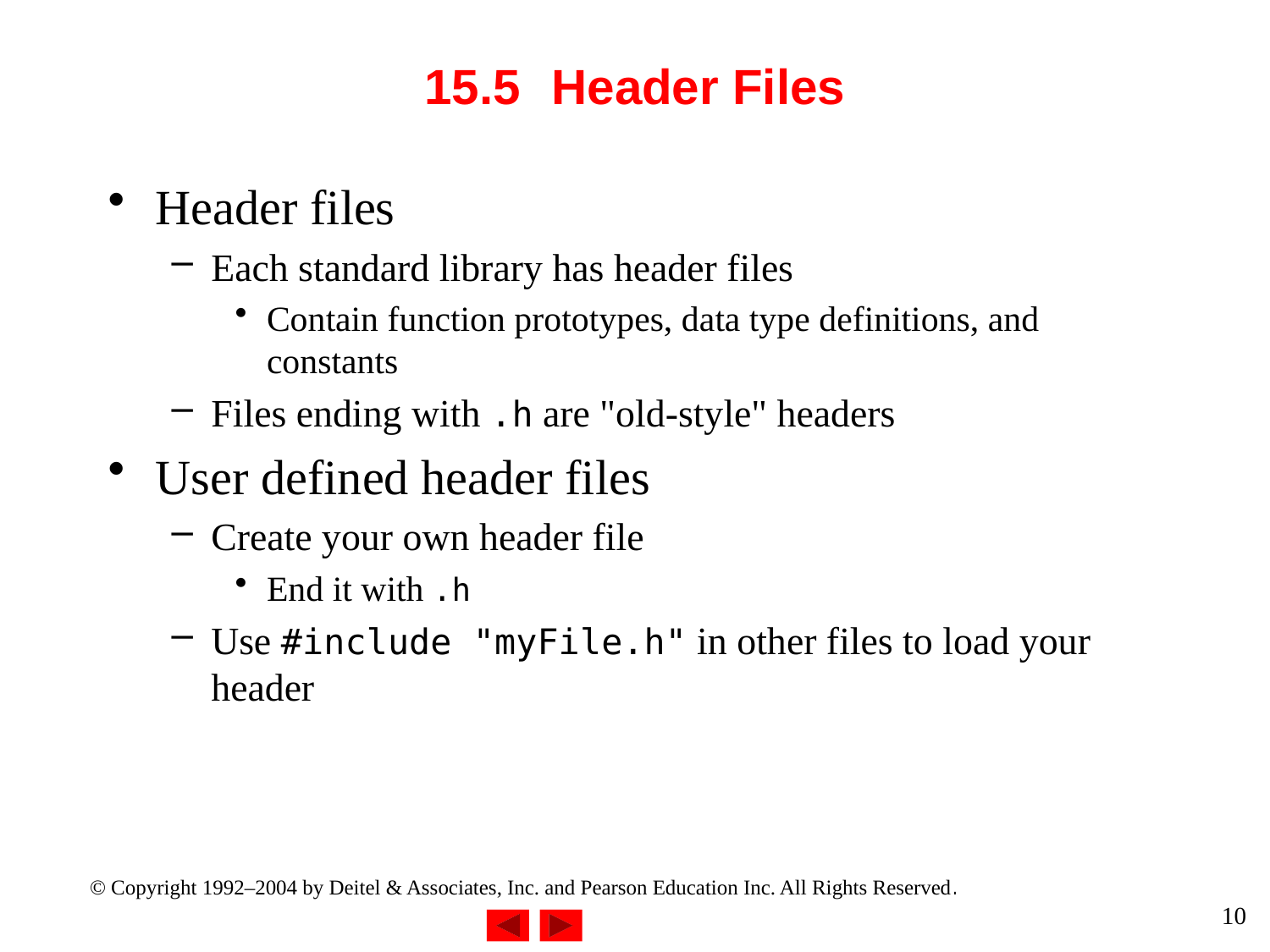

# 15.5	Header Files
Header files
Each standard library has header files
Contain function prototypes, data type definitions, and constants
Files ending with .h are "old-style" headers
User defined header files
Create your own header file
End it with .h
Use #include "myFile.h" in other files to load your header
10